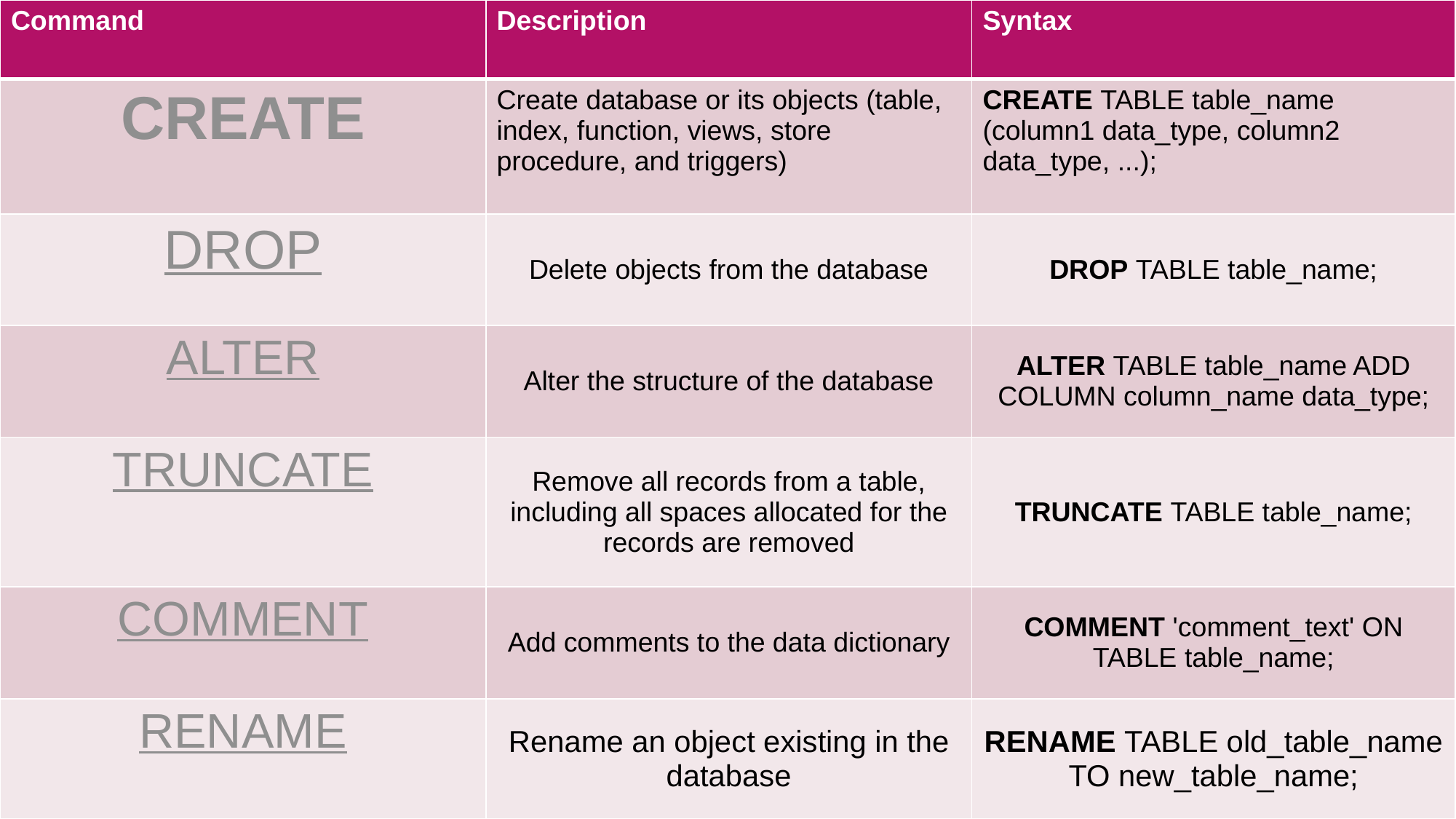

| Command | Description | Syntax |
| --- | --- | --- |
| CREATE | Create database or its objects (table, index, function, views, store procedure, and triggers) | CREATE TABLE table\_name (column1 data\_type, column2 data\_type, ...); |
| DROP | Delete objects from the database | DROP TABLE table\_name; |
| ALTER | Alter the structure of the database | ALTER TABLE table\_name ADD COLUMN column\_name data\_type; |
| TRUNCATE | Remove all records from a table, including all spaces allocated for the records are removed | TRUNCATE TABLE table\_name; |
| COMMENT | Add comments to the data dictionary | COMMENT 'comment\_text' ON TABLE table\_name; |
| RENAME | Rename an object existing in the database | RENAME TABLE old\_table\_name TO new\_table\_name; |
Common DDL Commands